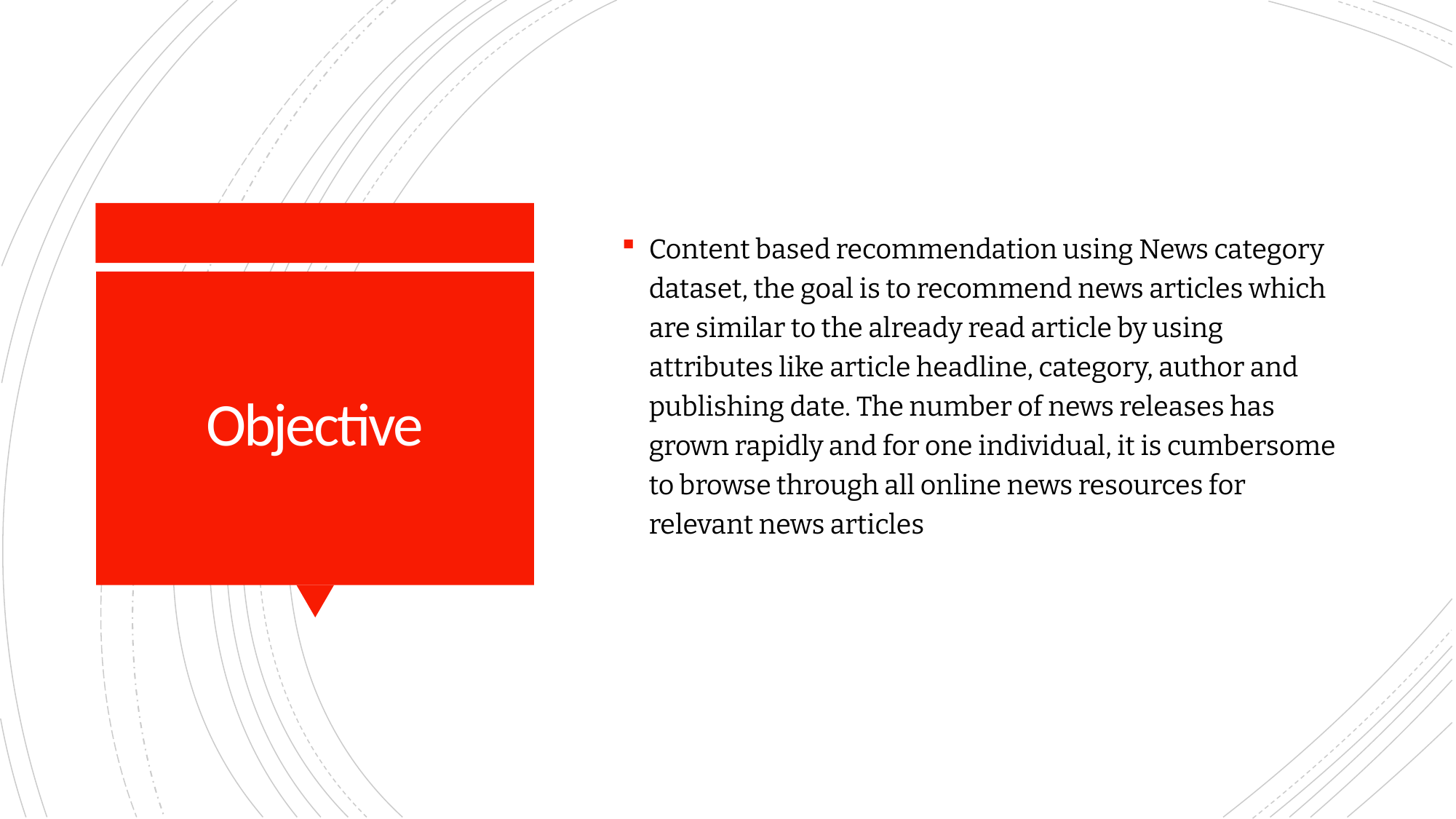

Content based recommendation using News category dataset, the goal is to recommend news articles which are similar to the already read article by using attributes like article headline, category, author and publishing date. The number of news releases has grown rapidly and for one individual, it is cumbersome to browse through all online news resources for relevant news articles

Objective